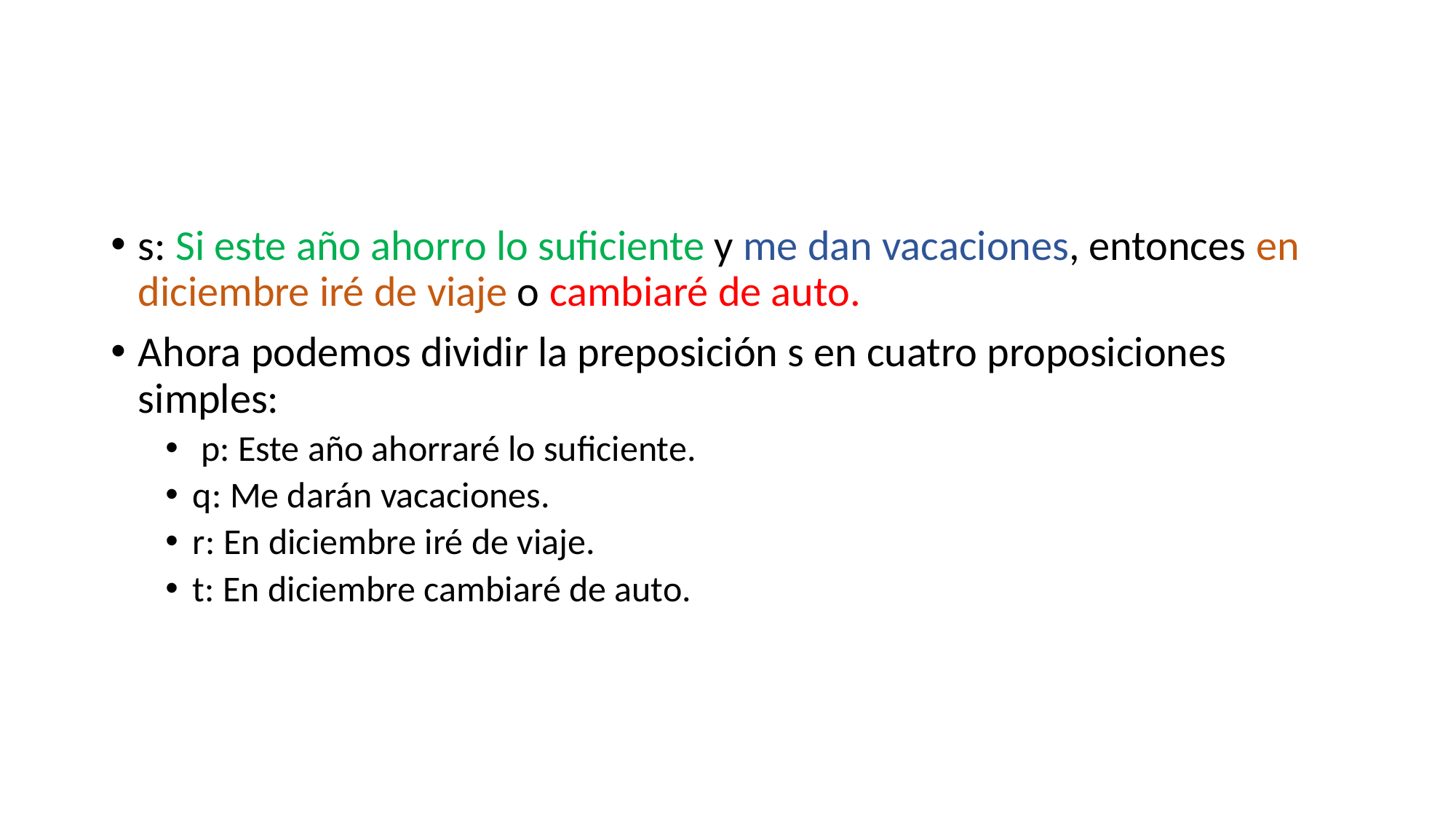

#
s: Si este año ahorro lo suficiente y me dan vacaciones, entonces en diciembre iré de viaje o cambiaré de auto.
Ahora podemos dividir la preposición s en cuatro proposiciones simples:
 p: Este año ahorraré lo suficiente.
q: Me darán vacaciones.
r: En diciembre iré de viaje.
t: En diciembre cambiaré de auto.